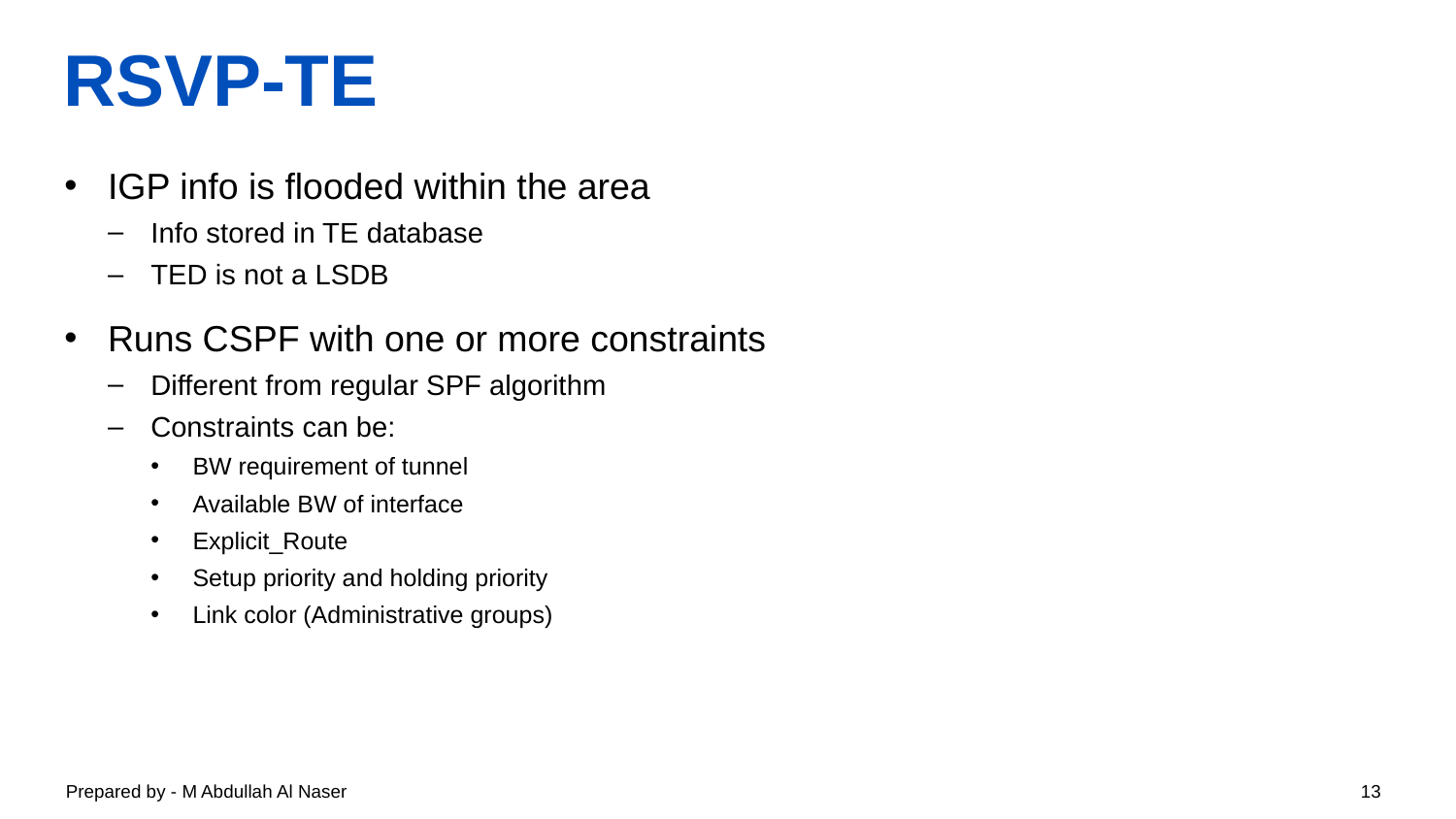

# RSVP-TE
IGP info is flooded within the area
Info stored in TE database
TED is not a LSDB
Runs CSPF with one or more constraints
Different from regular SPF algorithm
Constraints can be:
BW requirement of tunnel
Available BW of interface
Explicit_Route
Setup priority and holding priority
Link color (Administrative groups)